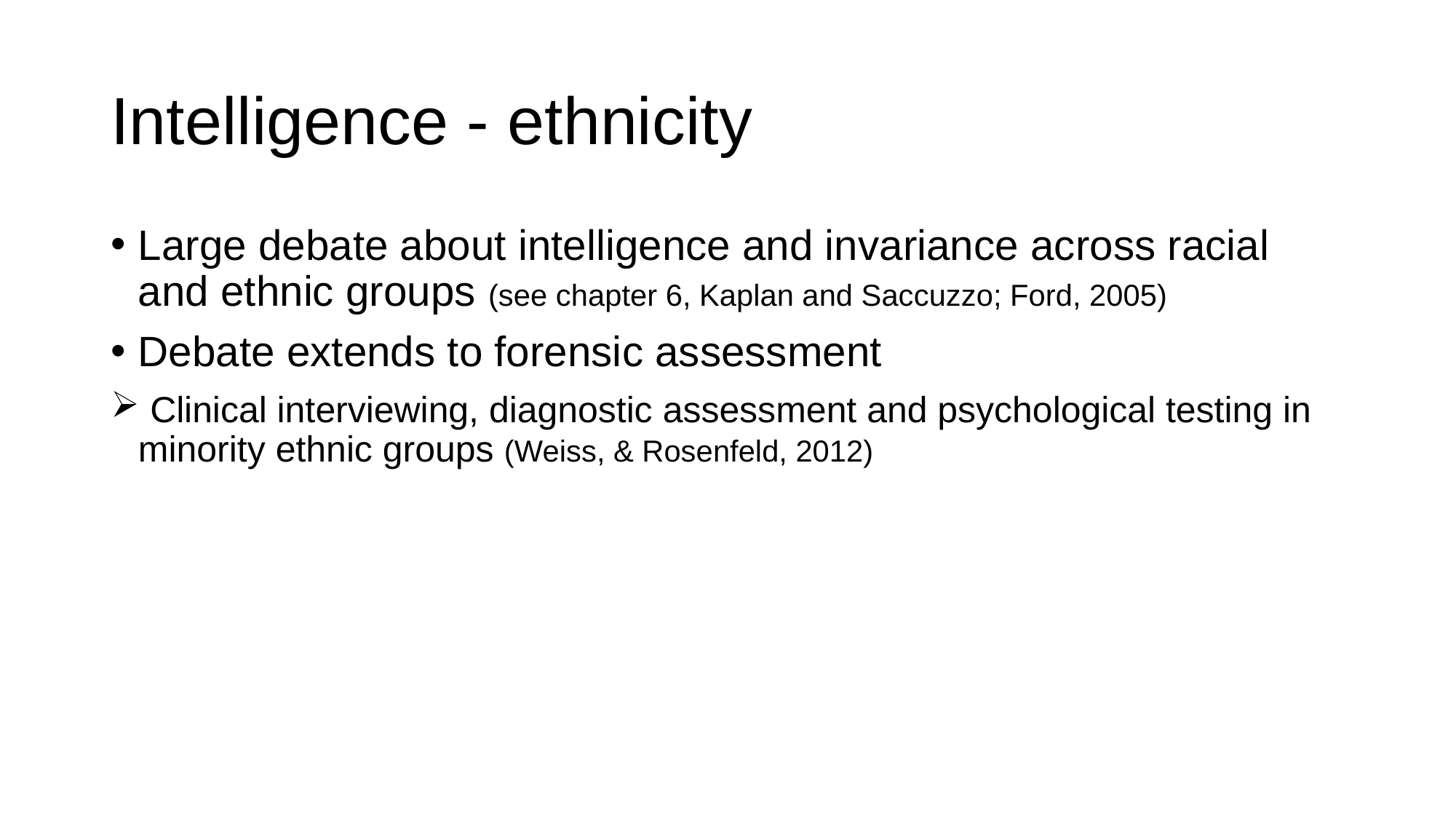

# Intelligence - ethnicity
Large debate about intelligence and invariance across racial and ethnic groups (see chapter 6, Kaplan and Saccuzzo; Ford, 2005)
Debate extends to forensic assessment
 Clinical interviewing, diagnostic assessment and psychological testing in minority ethnic groups (Weiss, & Rosenfeld, 2012)